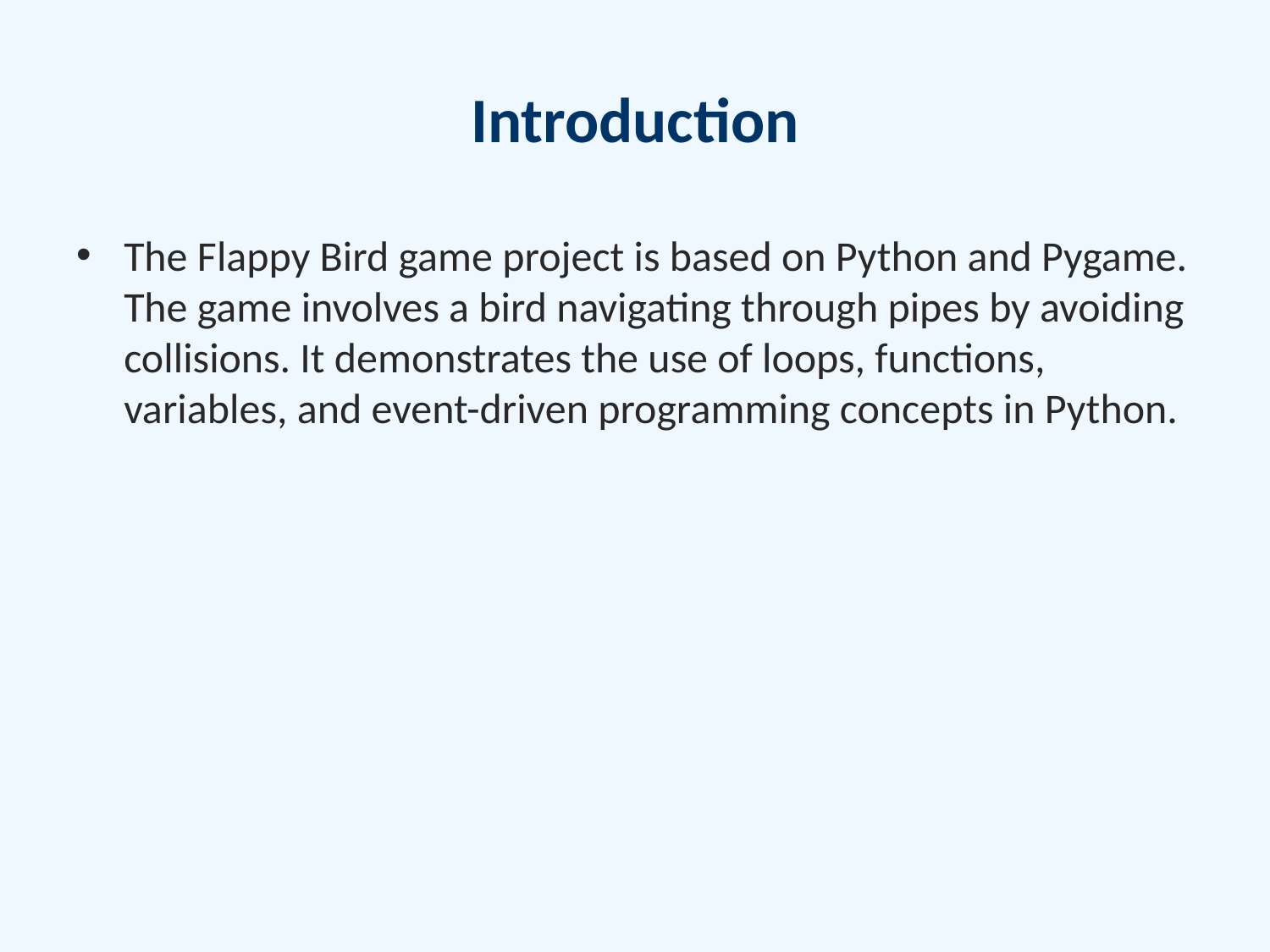

# Introduction
The Flappy Bird game project is based on Python and Pygame. The game involves a bird navigating through pipes by avoiding collisions. It demonstrates the use of loops, functions, variables, and event-driven programming concepts in Python.